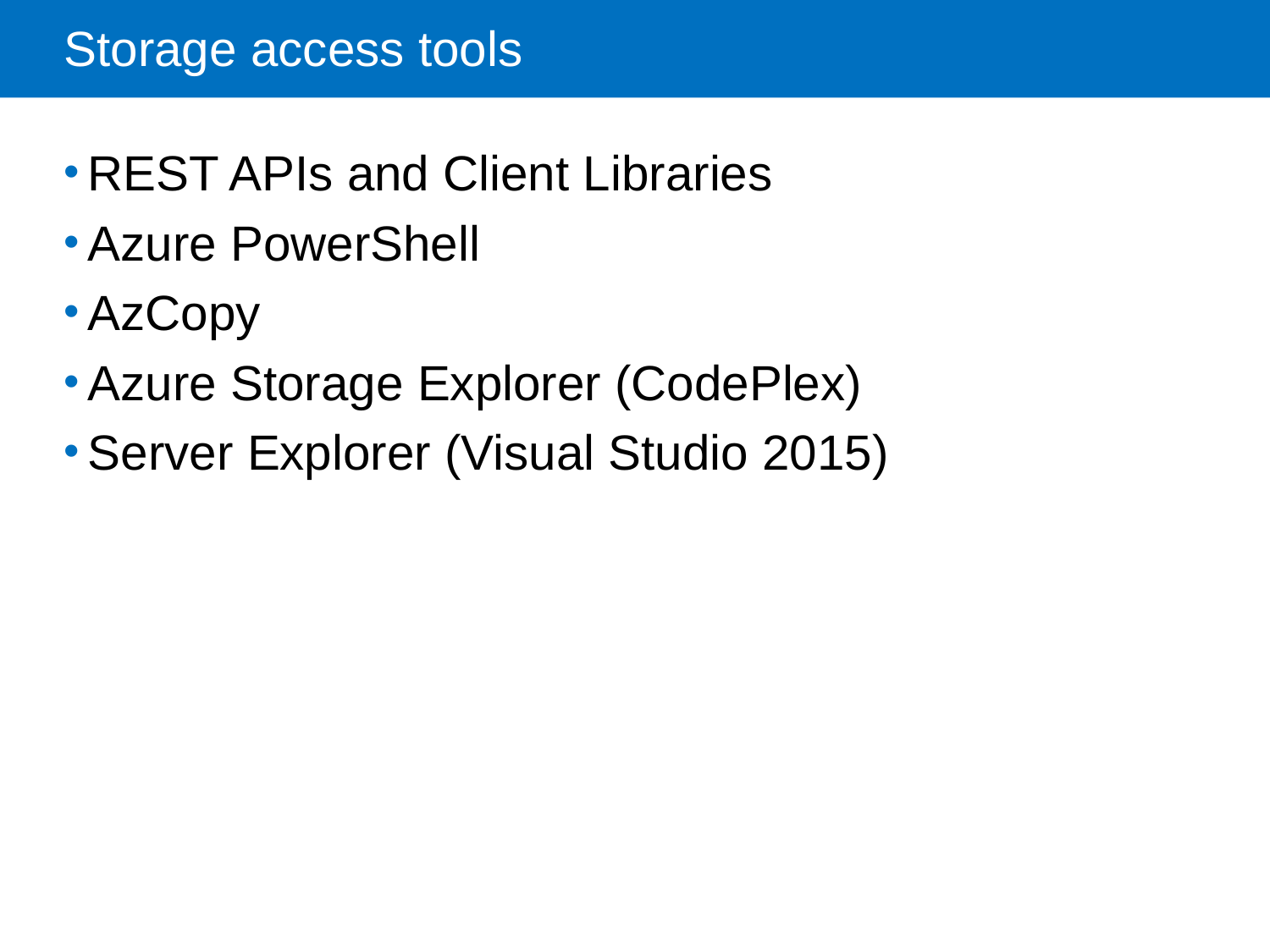

# Storage access tools
REST APIs and Client Libraries
Azure PowerShell
AzCopy
Azure Storage Explorer (CodePlex)
Server Explorer (Visual Studio 2015)